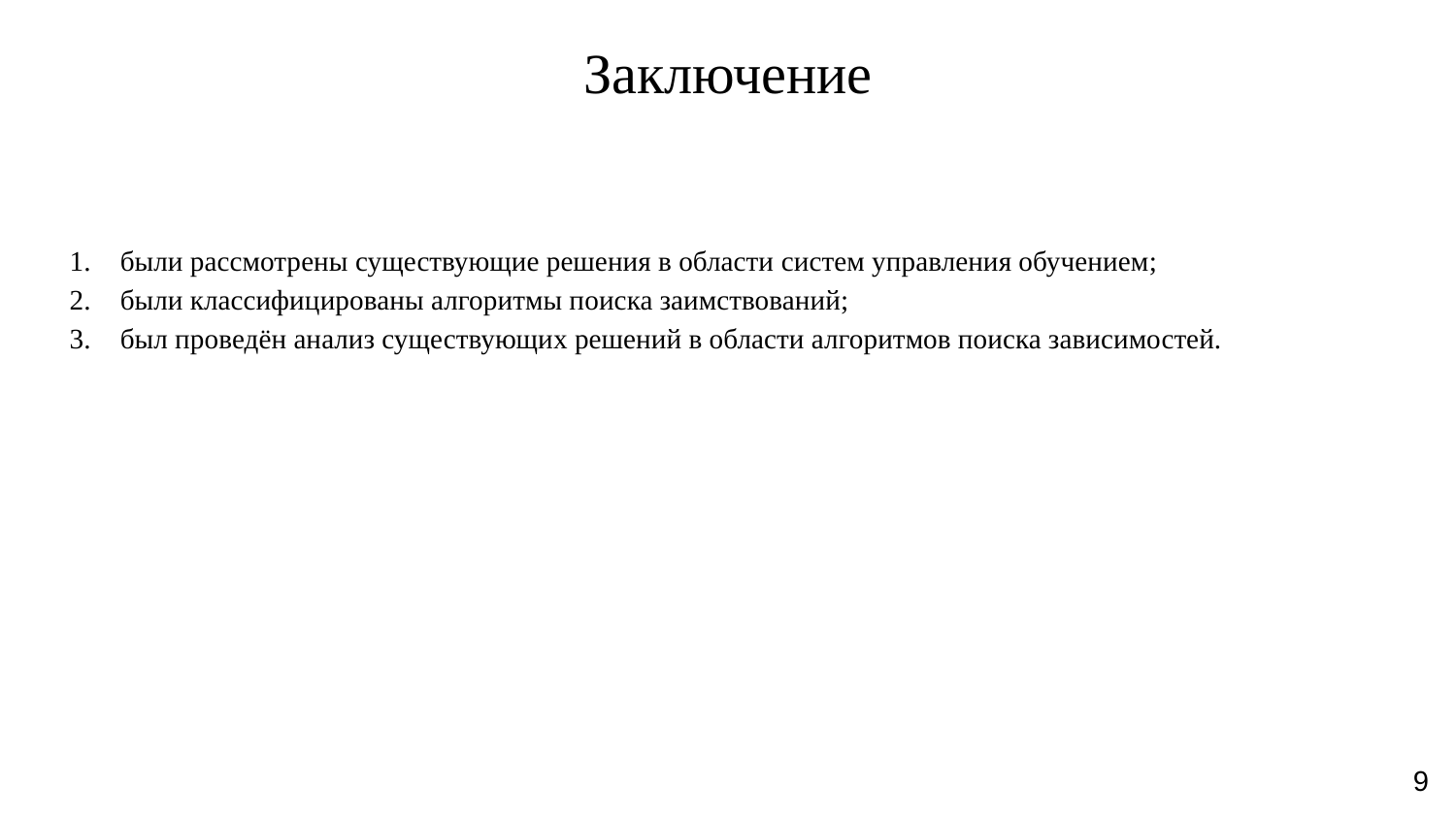

# Заключение
были рассмотрены существующие решения в области систем управления обучением;
были классифицированы алгоритмы поиска заимствований;
был проведён анализ существующих решений в области алгоритмов поиска зависимостей.
9